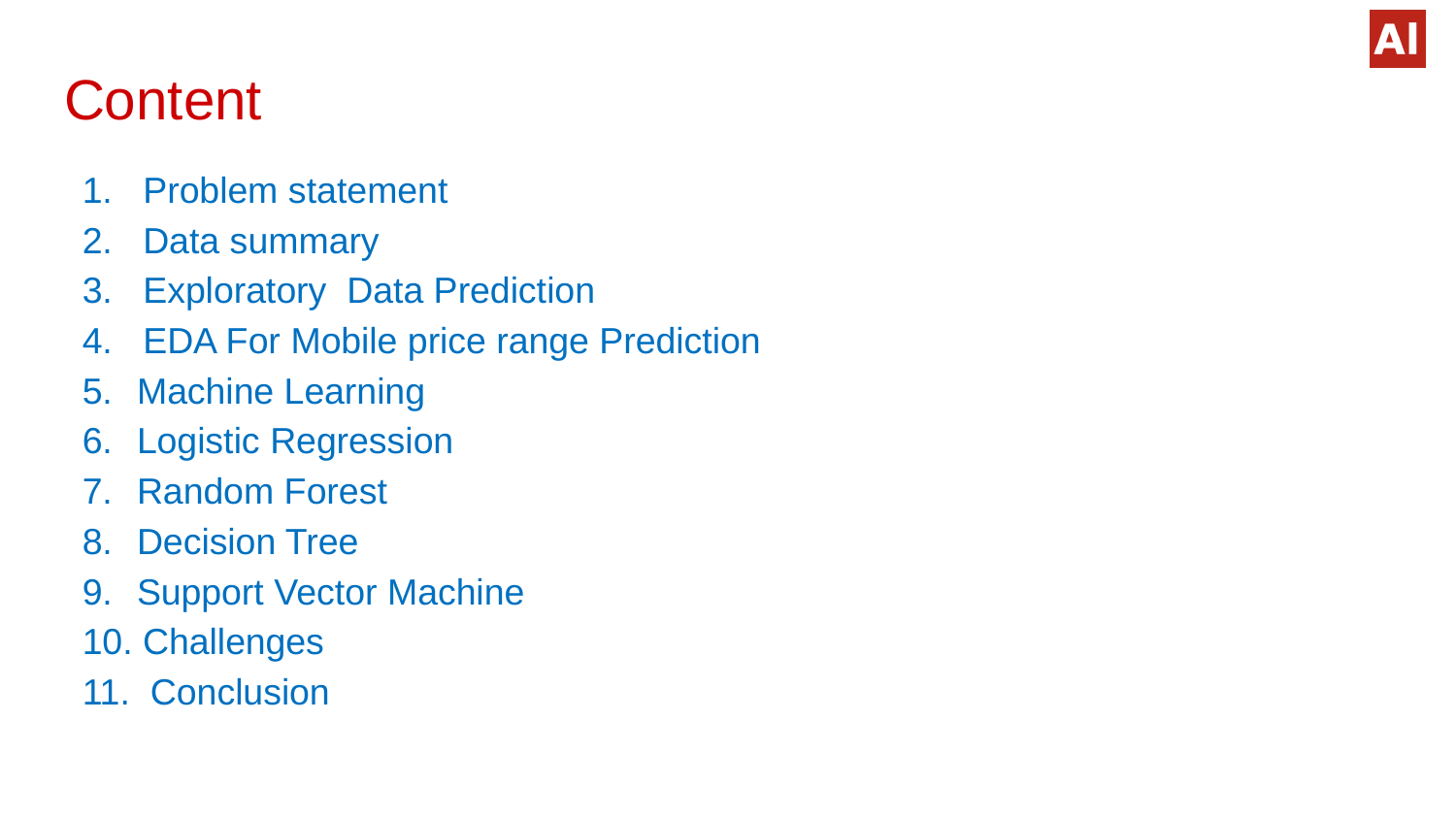

# Content
1.   Problem statement
2.   Data summary
3.   Exploratory  Data Prediction
4.   EDA For Mobile price range Prediction
5.	Machine Learning
6.	Logistic Regression
7.	Random Forest
8.	Decision Tree
9. 	Support Vector Machine
10. Challenges
11.  Conclusion